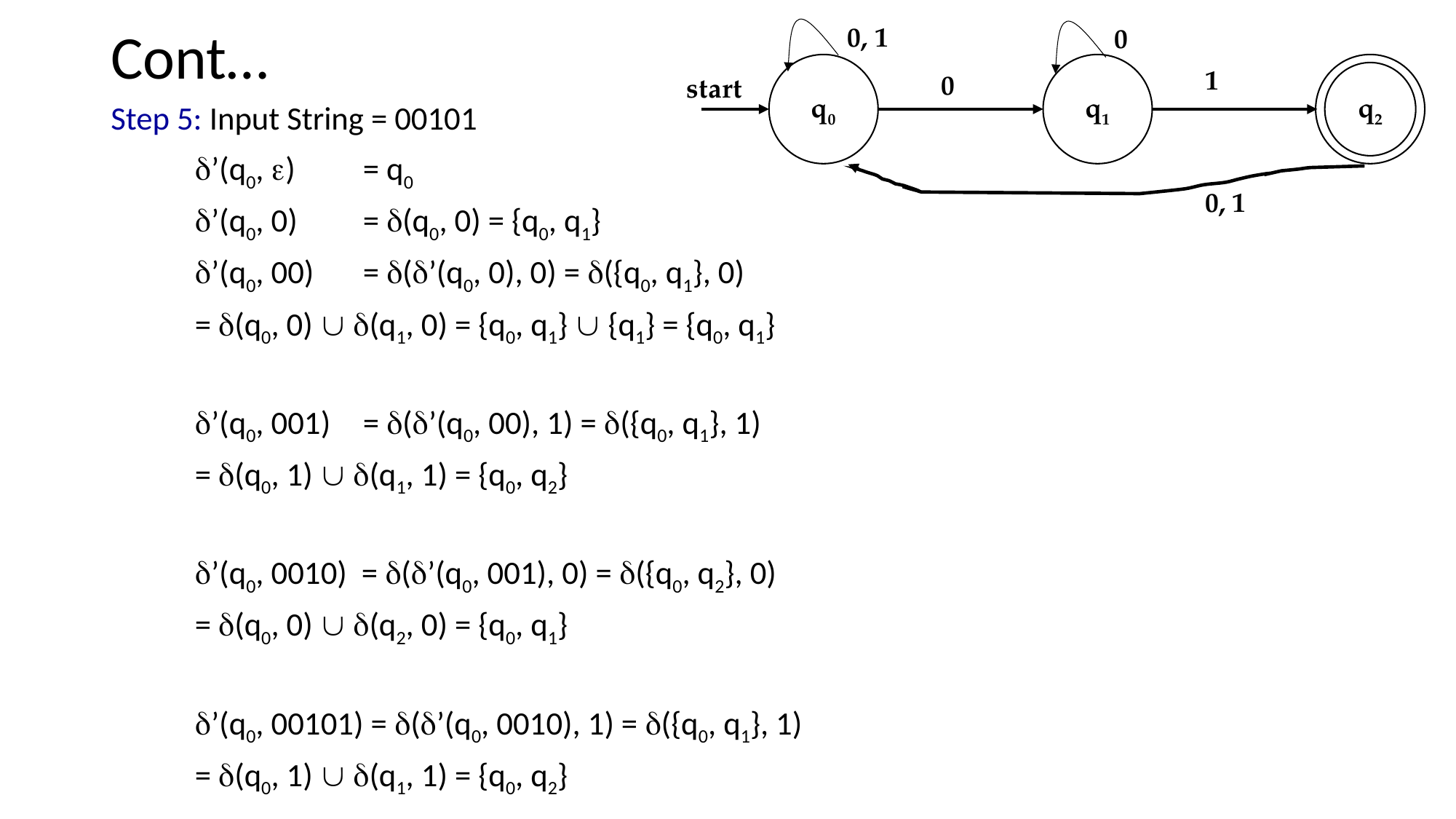

# Cont…
0, 1
0

q0
q1

1
0
q2
start

0, 1
Step 5: Input String = 00101
	δ’(q0, ε) 	= q0
	δ’(q0, 0) 	= δ(q0, 0) = {q0, q1}
	δ’(q0, 00) 	= δ(δ’(q0, 0), 0) = δ({q0, q1}, 0)
			= δ(q0, 0) ∪ δ(q1, 0) = {q0, q1} ∪ {q1} = {q0, q1}

	δ’(q0, 001) 	= δ(δ’(q0, 00), 1) = δ({q0, q1}, 1)
			= δ(q0, 1) ∪ δ(q1, 1) = {q0, q2}

	δ’(q0, 0010)  = δ(δ’(q0, 001), 0) = δ({q0, q2}, 0)
			= δ(q0, 0) ∪ δ(q2, 0) = {q0, q1}

		δ’(q0, 00101) = δ(δ’(q0, 0010), 1) = δ({q0, q1}, 1)
			= δ(q0, 1) ∪ δ(q1, 1) = {q0, q2}